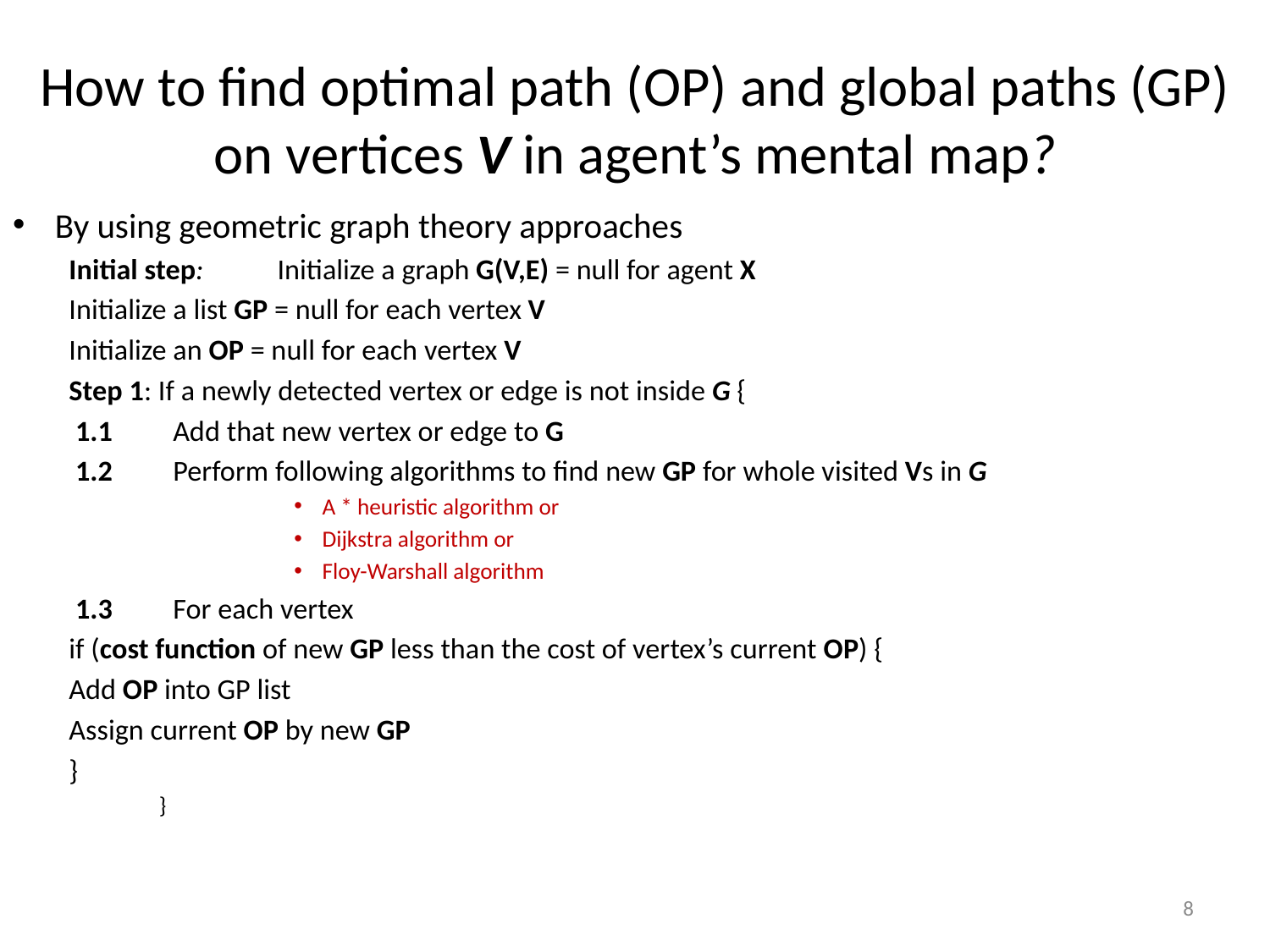

# How to find optimal path (OP) and global paths (GP) on vertices V in agent’s mental map?
By using geometric graph theory approaches
Initial step: 	Initialize a graph G(V,E) = null for agent X
		Initialize a list GP = null for each vertex V
		Initialize an OP = null for each vertex V
Step 1: If a newly detected vertex or edge is not inside G {
	 1.1 	Add that new vertex or edge to G
	 1.2 	Perform following algorithms to find new GP for whole visited Vs in G
A * heuristic algorithm or
Dijkstra algorithm or
Floy-Warshall algorithm
	 1.3	For each vertex
		if (cost function of new GP less than the cost of vertex’s current OP) {
			Add OP into GP list
			Assign current OP by new GP
		}
	        }

8